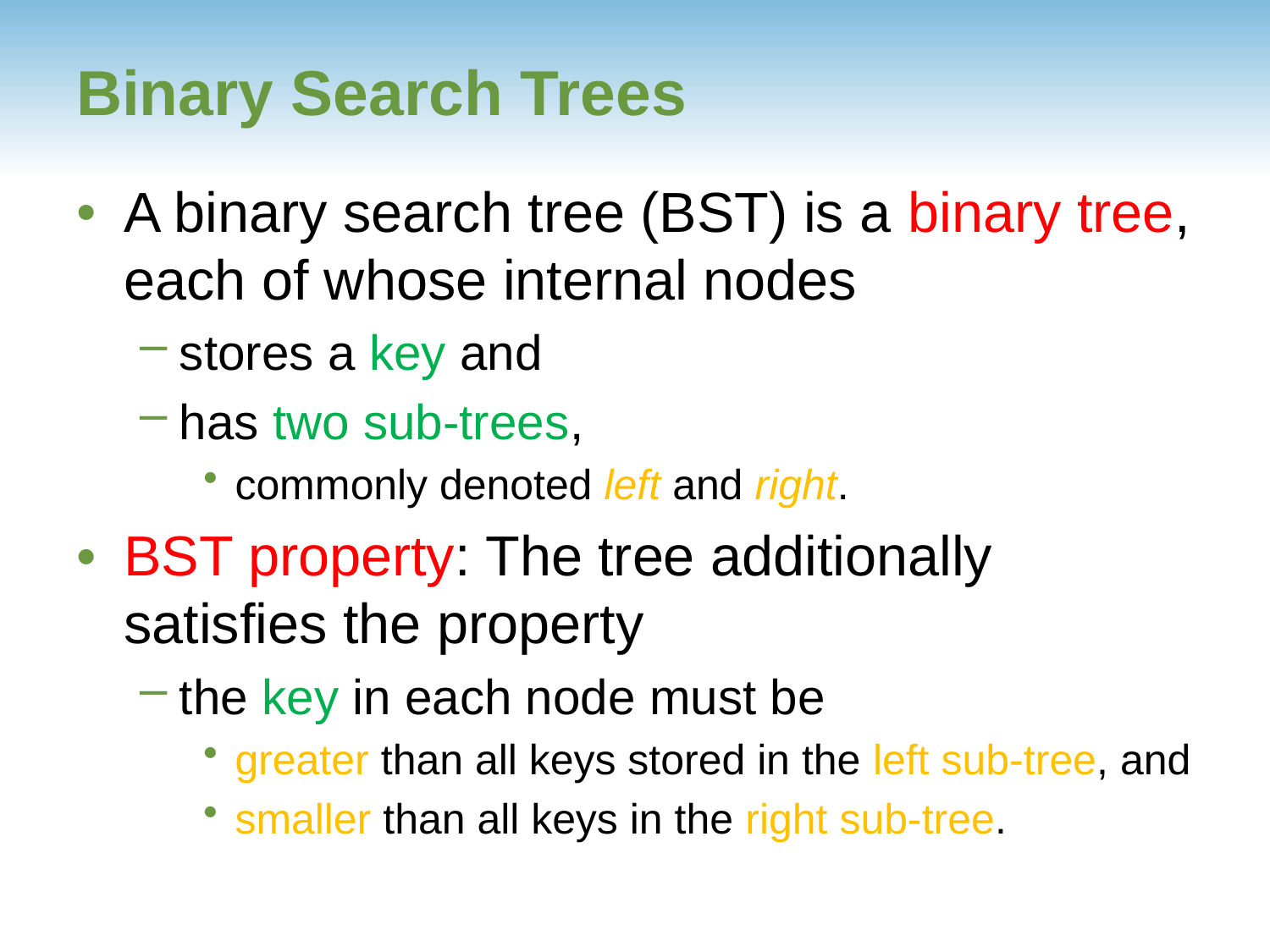

# Binary Search Trees
A binary search tree (BST) is a binary tree, each of whose internal nodes
stores a key and
has two sub-trees,
commonly denoted left and right.
BST property: The tree additionally satisfies the property
the key in each node must be
greater than all keys stored in the left sub-tree, and
smaller than all keys in the right sub-tree.